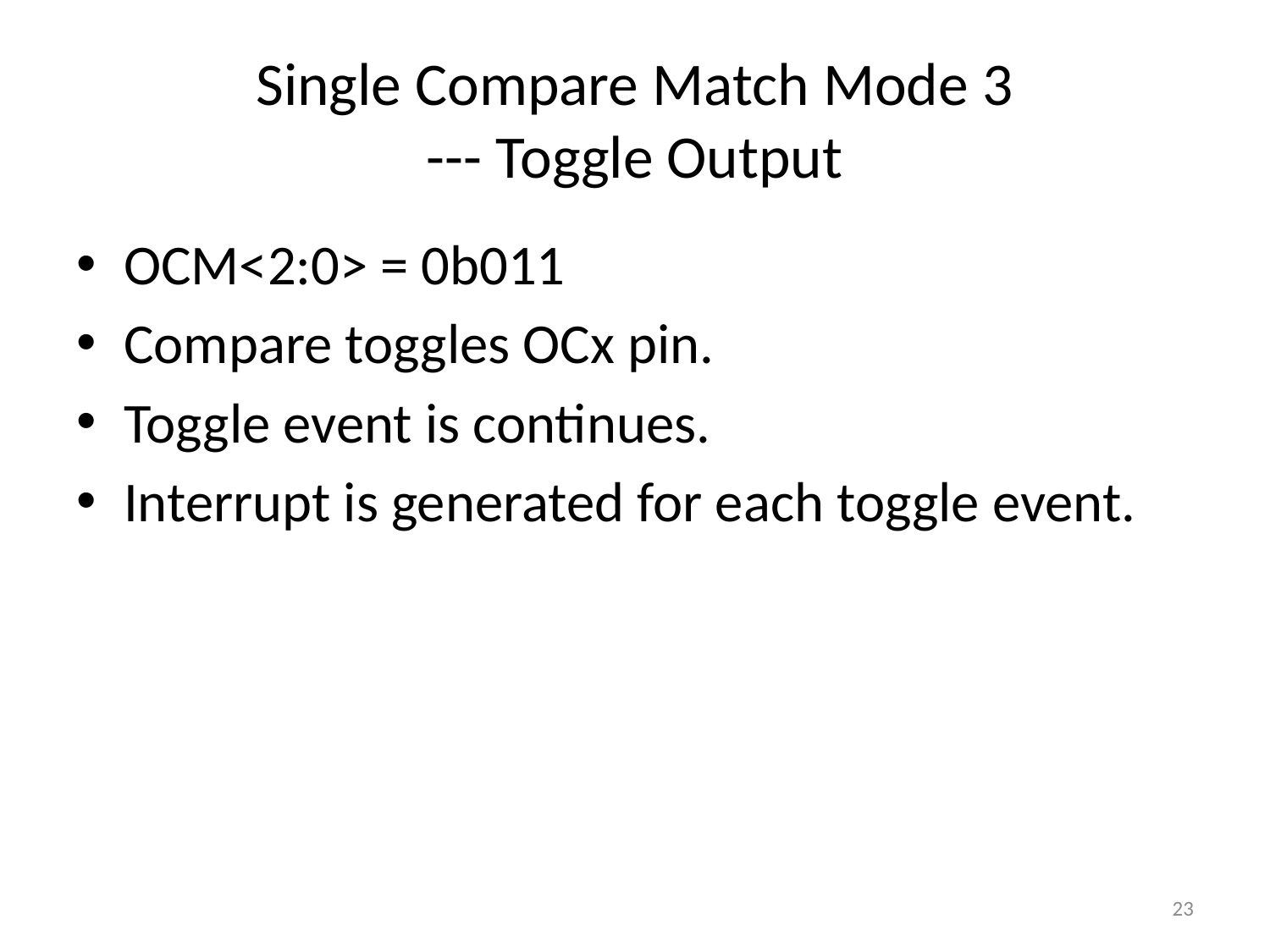

# Single Compare Match Mode 3 --- Toggle Output
OCM<2:0> = 0b011
Compare toggles OCx pin.
Toggle event is continues.
Interrupt is generated for each toggle event.
23